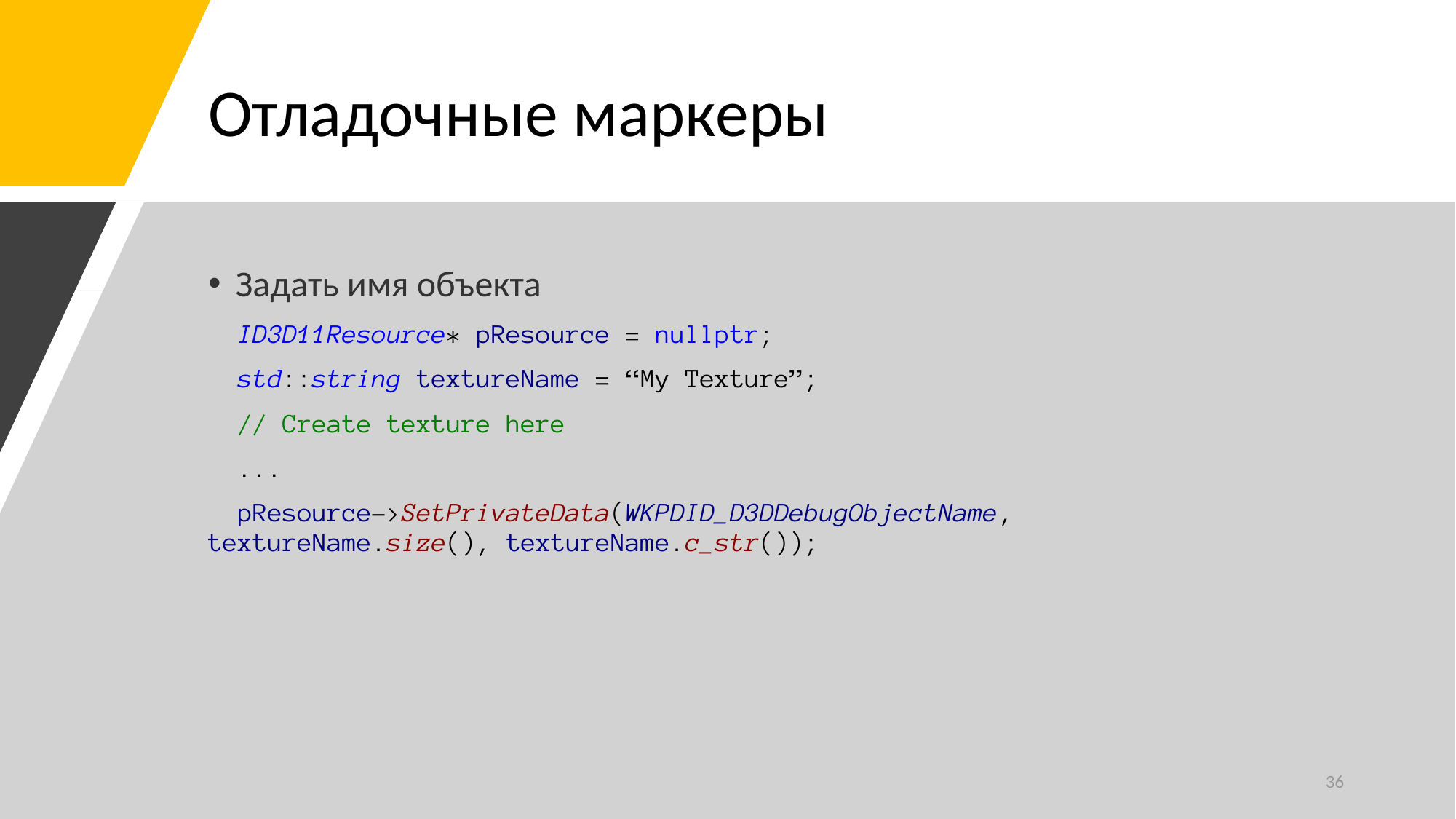

# Отладочные маркеры

Задать имя объекта
  ID3D11Resource* pResource = nullptr;
  std::string textureName = “My Texture”;
  // Create texture here
  ...
  pResource->SetPrivateData(WKPDID_D3DDebugObjectName, textureName.size(), textureName.c_str());
36